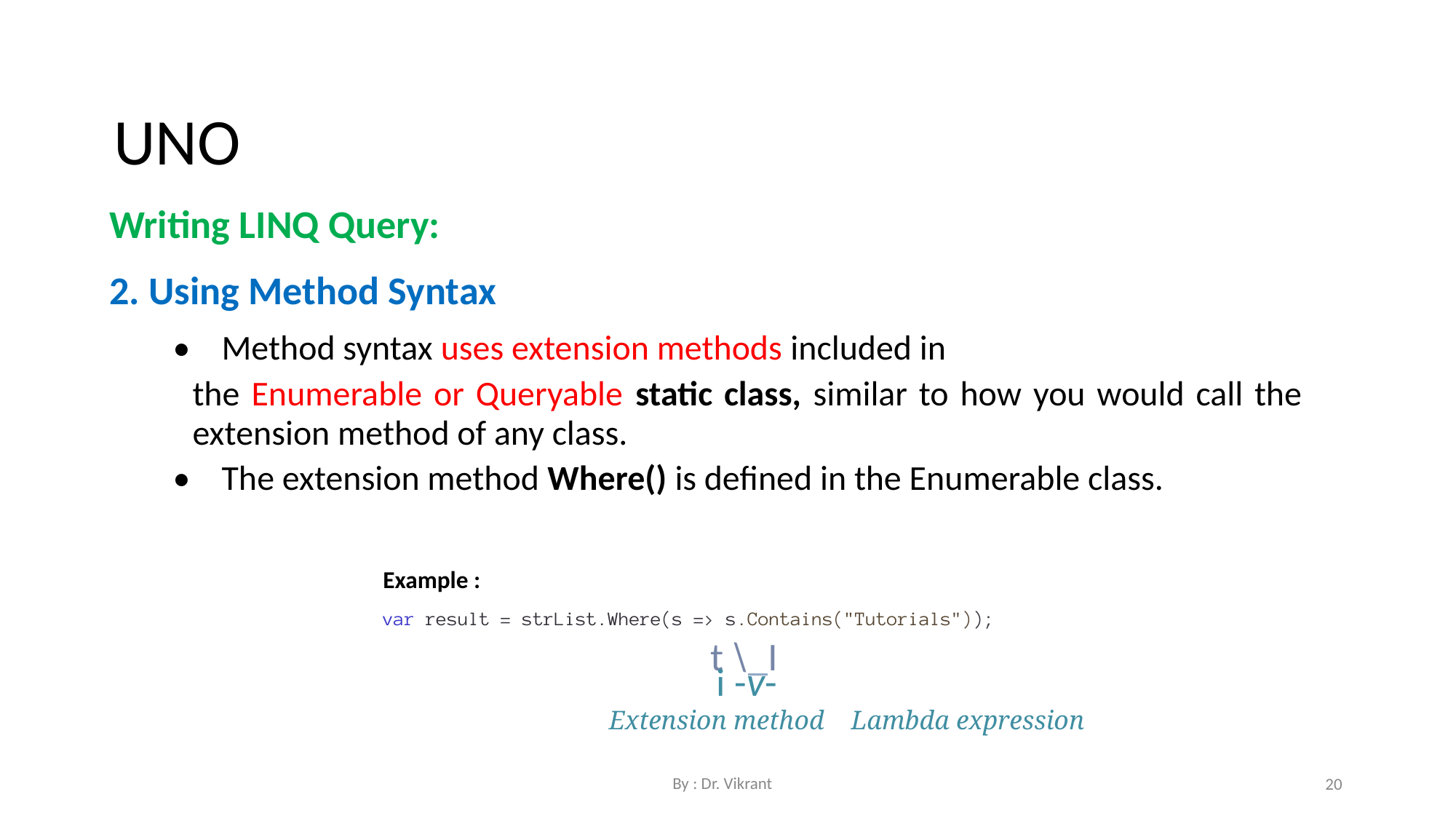

UNO
Writing LINQ Query:
2. Using Method Syntax
•    Method syntax uses extension methods included in
the Enumerable or Queryable static class, similar to how you would call the extension method of any class.
•    The extension method Where() is defined in the Enumerable class.
Example :
var result = strList.Where(s => s.Contains("Tutorials"));
t \_I
i -v-
Extension method    Lambda expression
By : Dr. Vikrant
20